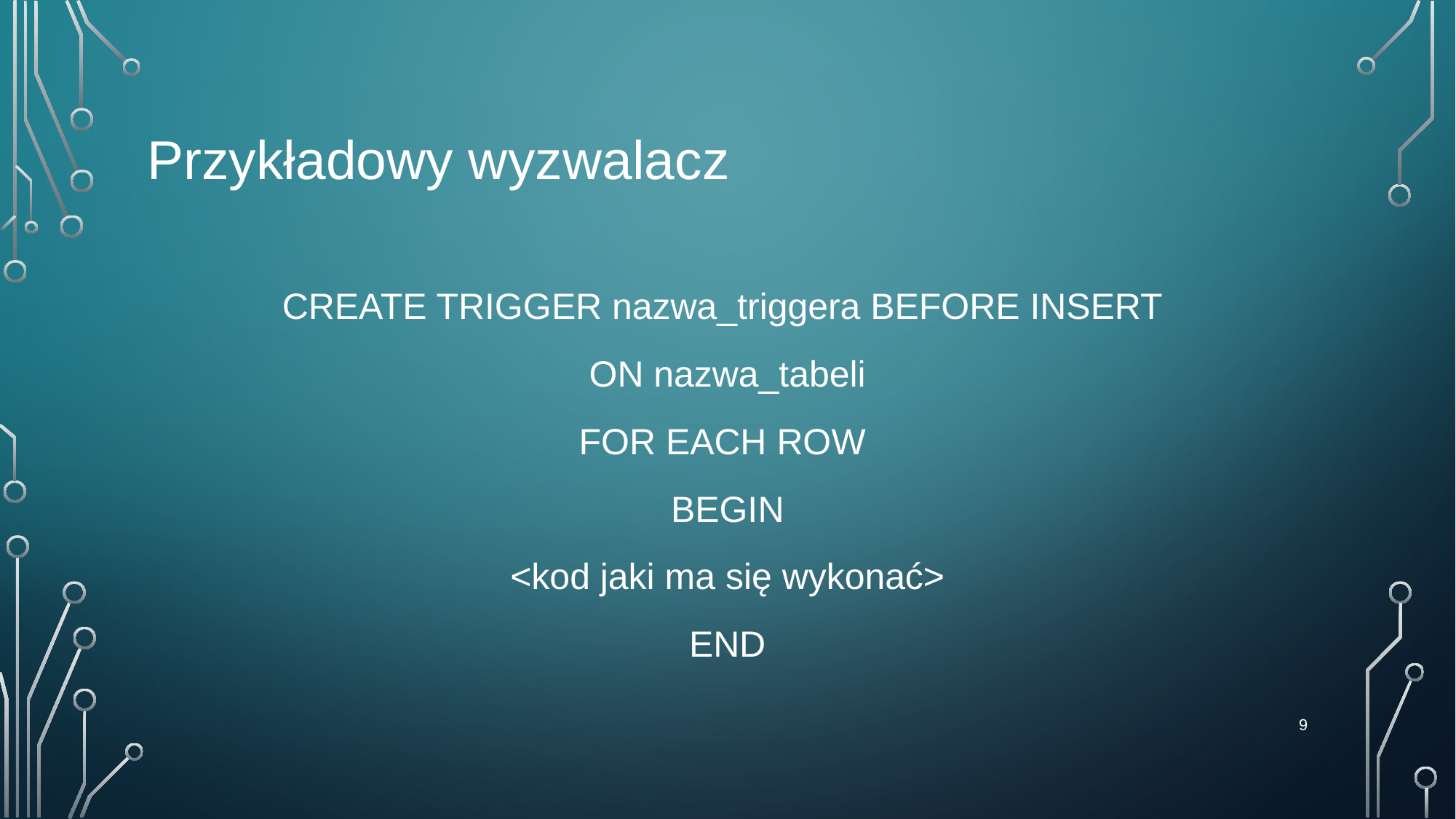

# Przykładowy wyzwalacz
CREATE TRIGGER nazwa_triggera BEFORE INSERT
ON nazwa_tabeli
FOR EACH ROW
BEGIN
<kod jaki ma się wykonać>
END
9